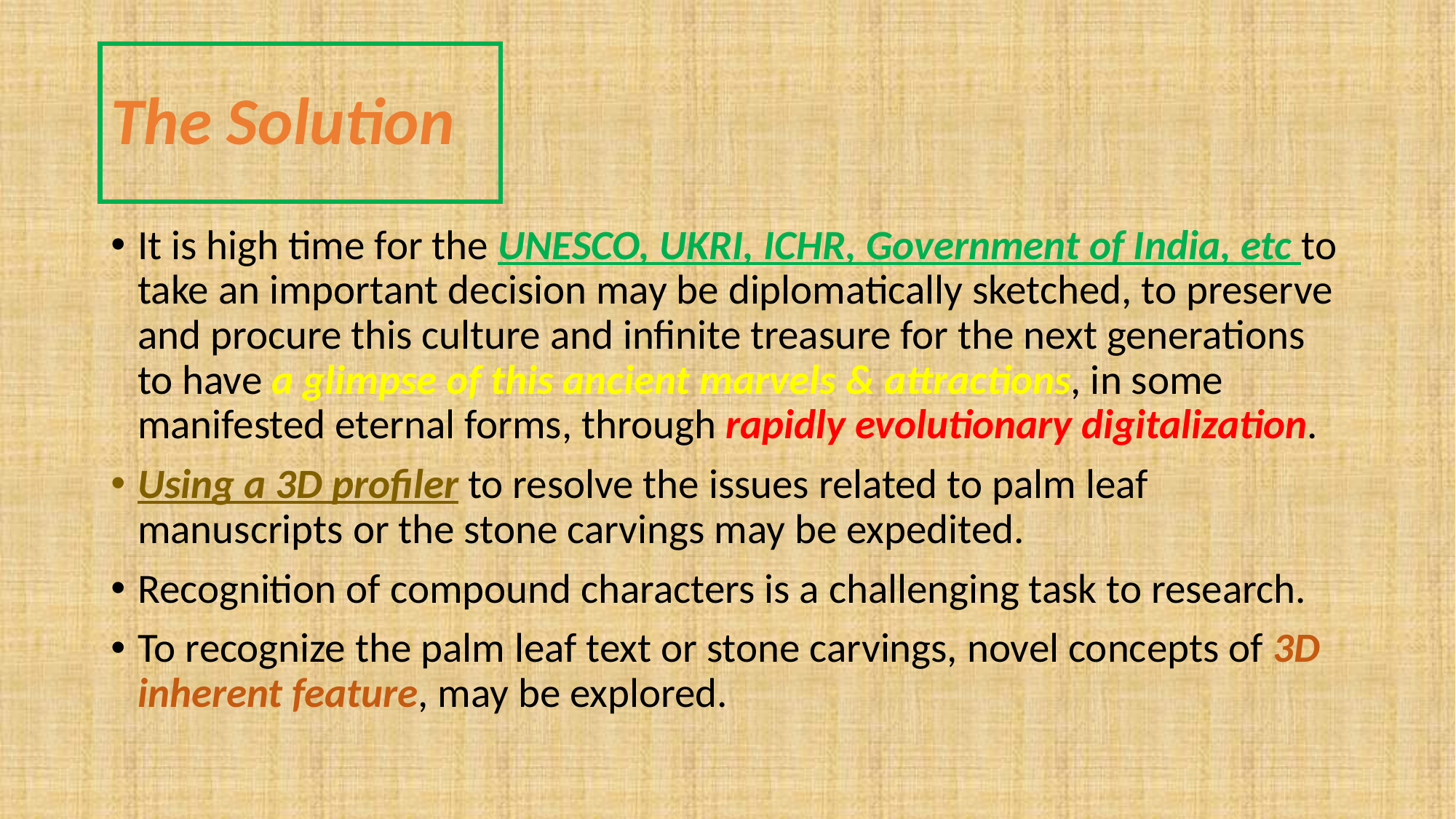

# The Solution
It is high time for the UNESCO, UKRI, ICHR, Government of India, etc to take an important decision may be diplomatically sketched, to preserve and procure this culture and infinite treasure for the next generations to have a glimpse of this ancient marvels & attractions, in some manifested eternal forms, through rapidly evolutionary digitalization.
Using a 3D profiler to resolve the issues related to palm leaf manuscripts or the stone carvings may be expedited.
Recognition of compound characters is a challenging task to research.
To recognize the palm leaf text or stone carvings, novel concepts of 3D inherent feature, may be explored.